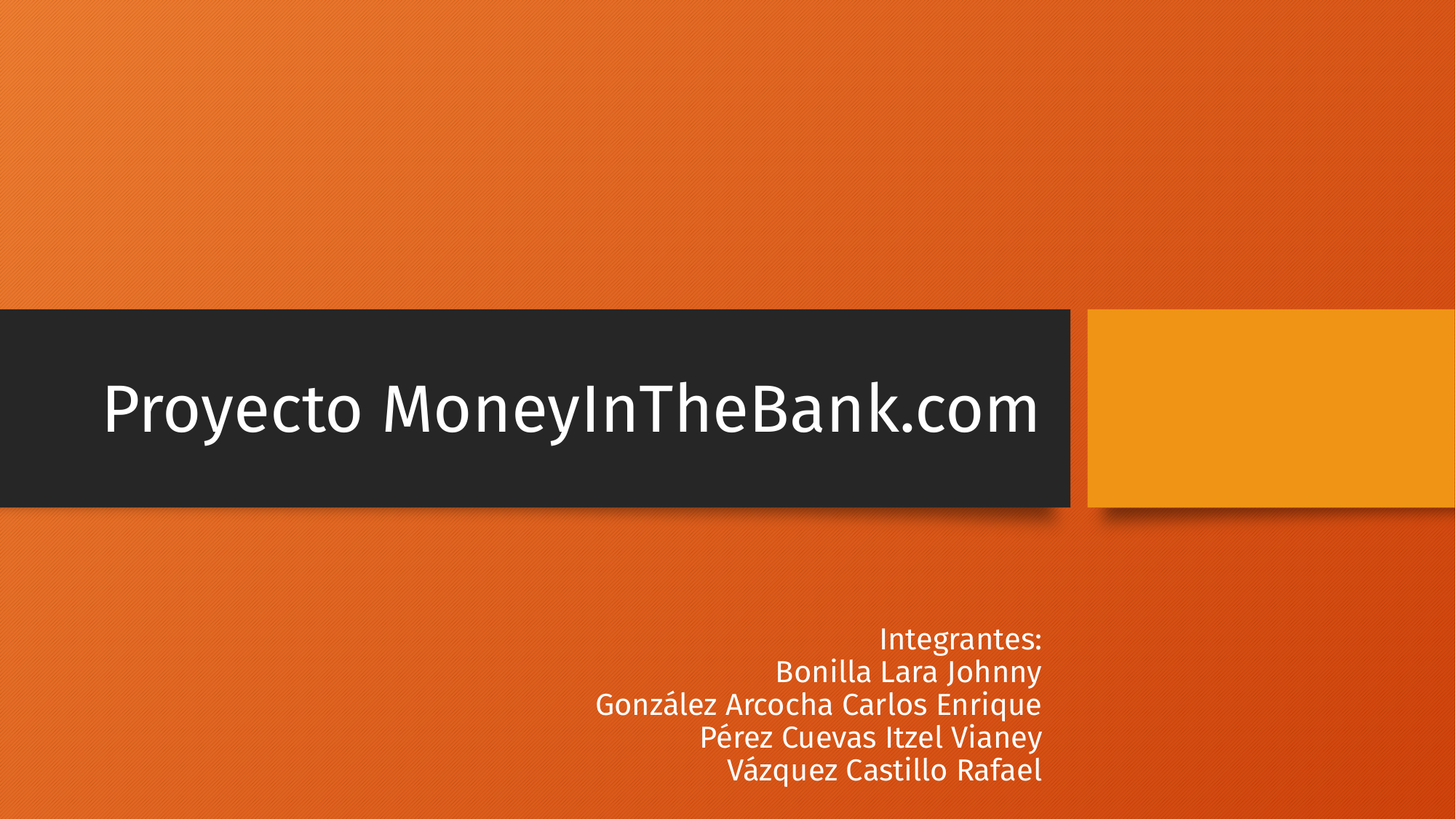

# Proyecto MoneyInTheBank.com Integrantes: Bonilla Lara Johnny González Arcocha Carlos Enrique Pérez Cuevas Itzel Vianey Vázquez Castillo Rafael